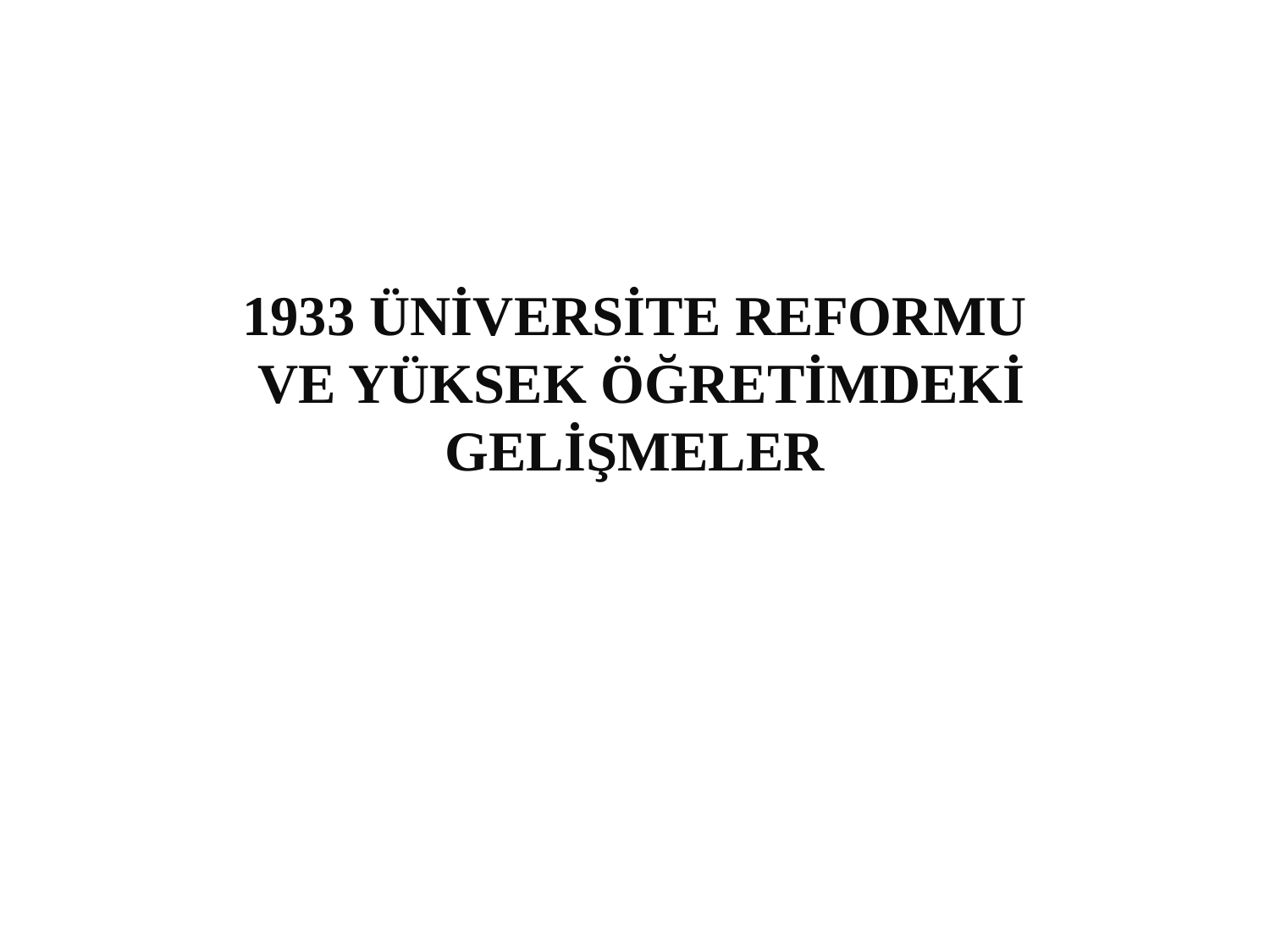

# 1933 ÜNİVERSİTE REFORMU VE YÜKSEK ÖĞRETİMDEKİ GELİŞMELER